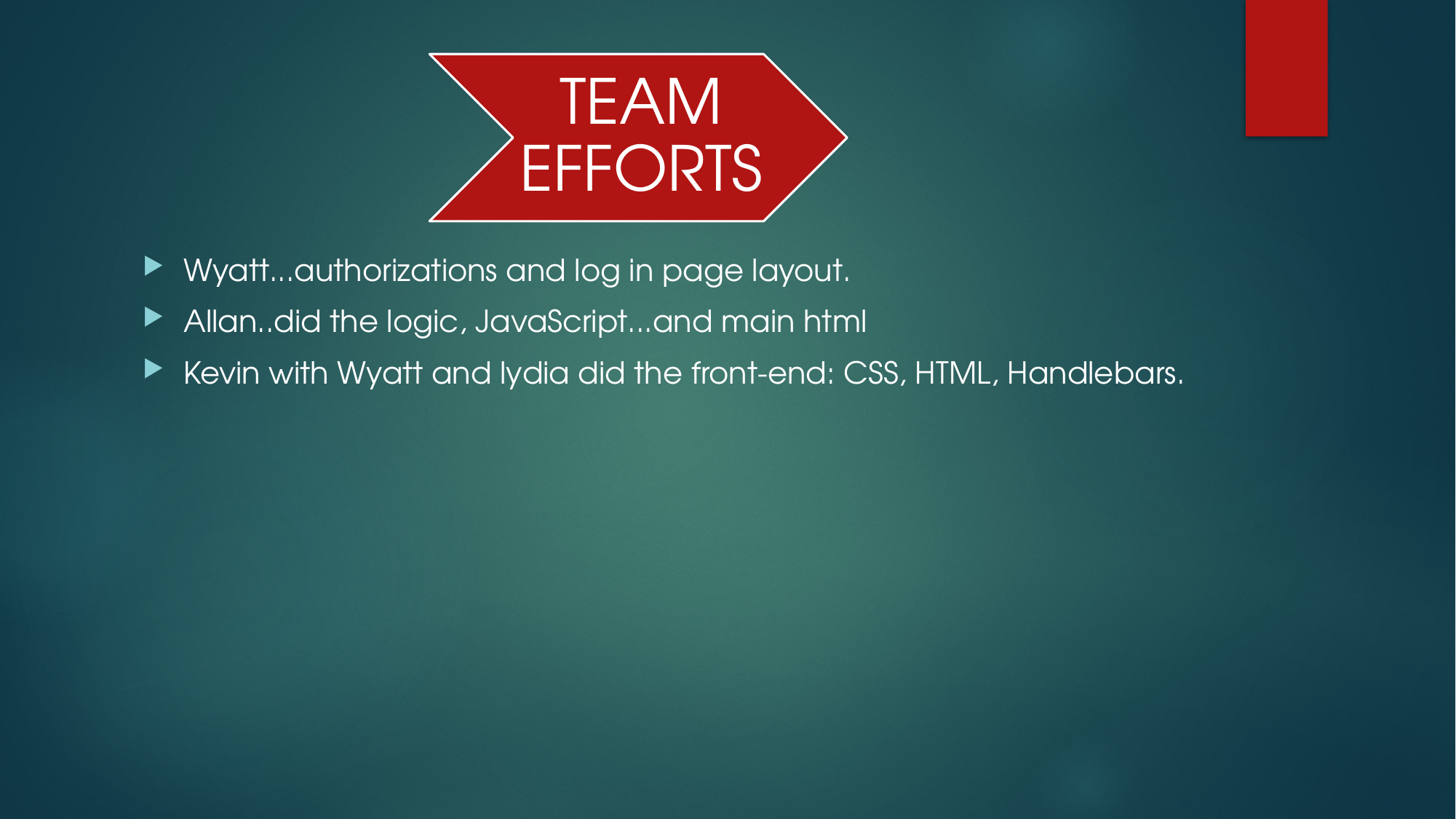

TEAM EFFORTS
Wyatt...authorizations and log in page layout.
Allan..did the logic, JavaScript...and main html
Kevin with Wyatt and lydia did the front-end: CSS, HTML, Handlebars.